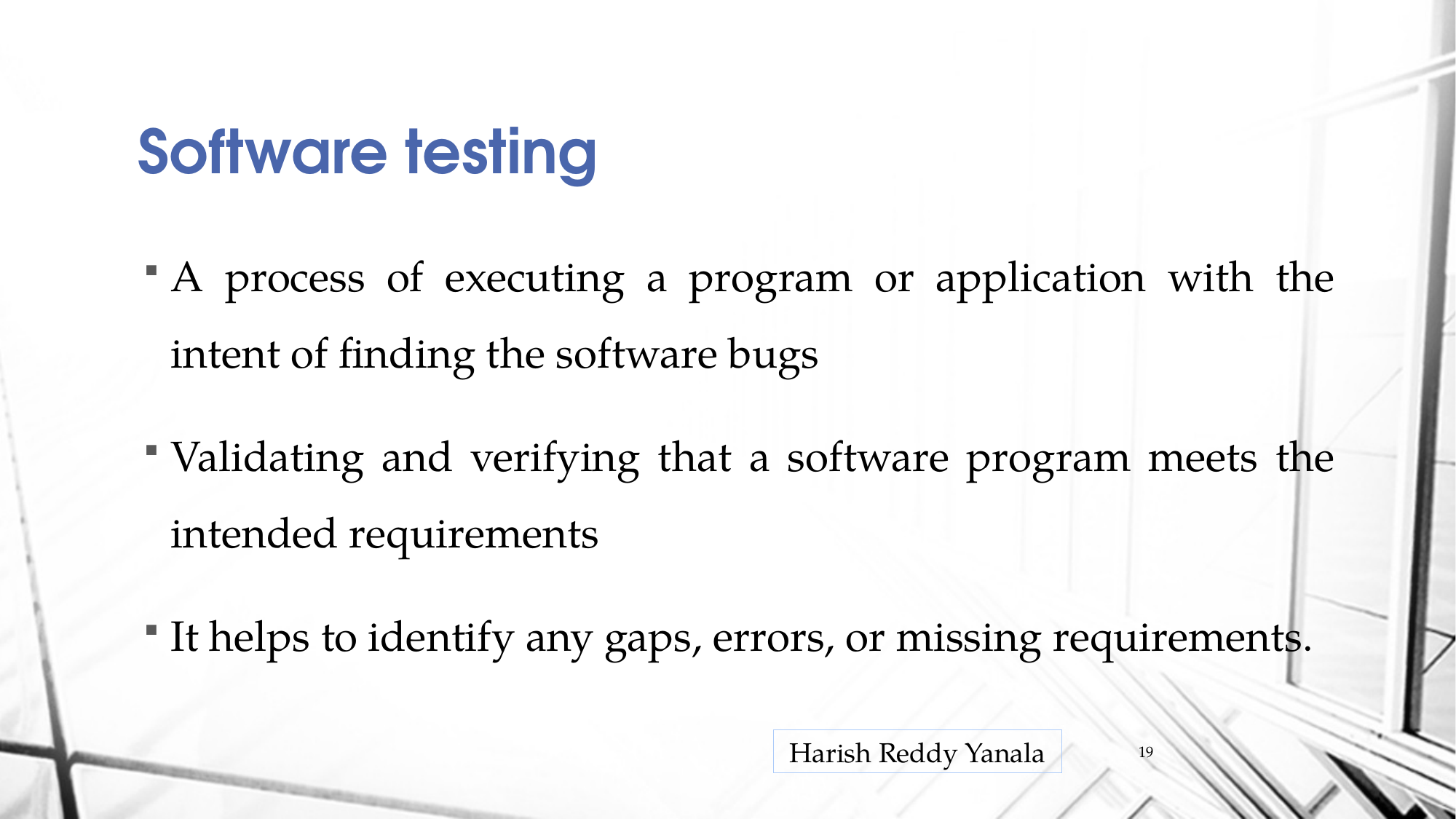

# Software testing
A process of executing a program or application with the intent of finding the software bugs
Validating and verifying that a software program meets the intended requirements
It helps to identify any gaps, errors, or missing requirements.

Harish Reddy Yanala
19